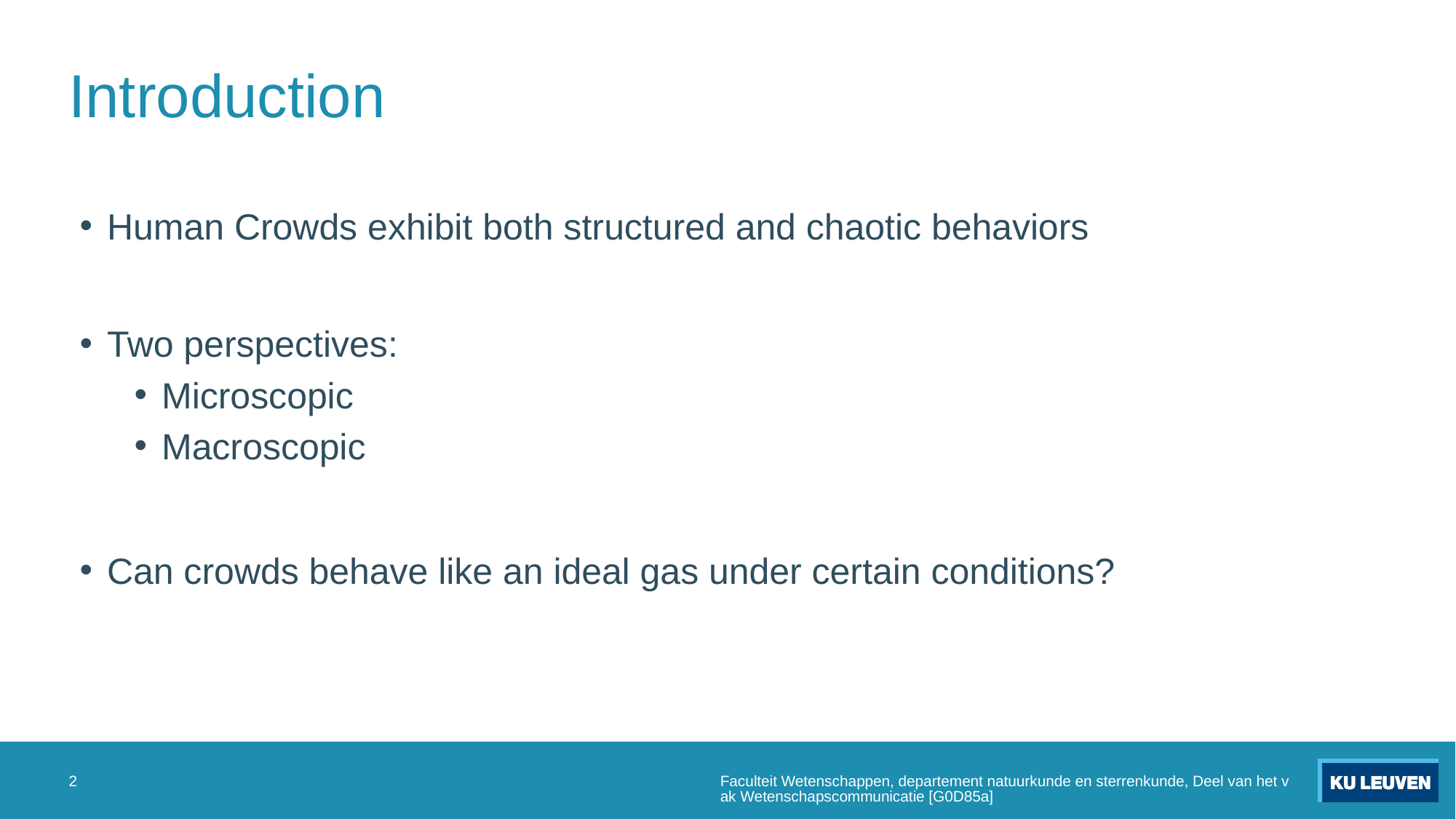

# Introduction
Human Crowds exhibit both structured and chaotic behaviors

Two perspectives:
Microscopic
Macroscopic

Can crowds behave like an ideal gas under certain conditions?
2
Faculteit Wetenschappen, departement natuurkunde en sterrenkunde, Deel van het vak Wetenschapscommunicatie [G0D85a]